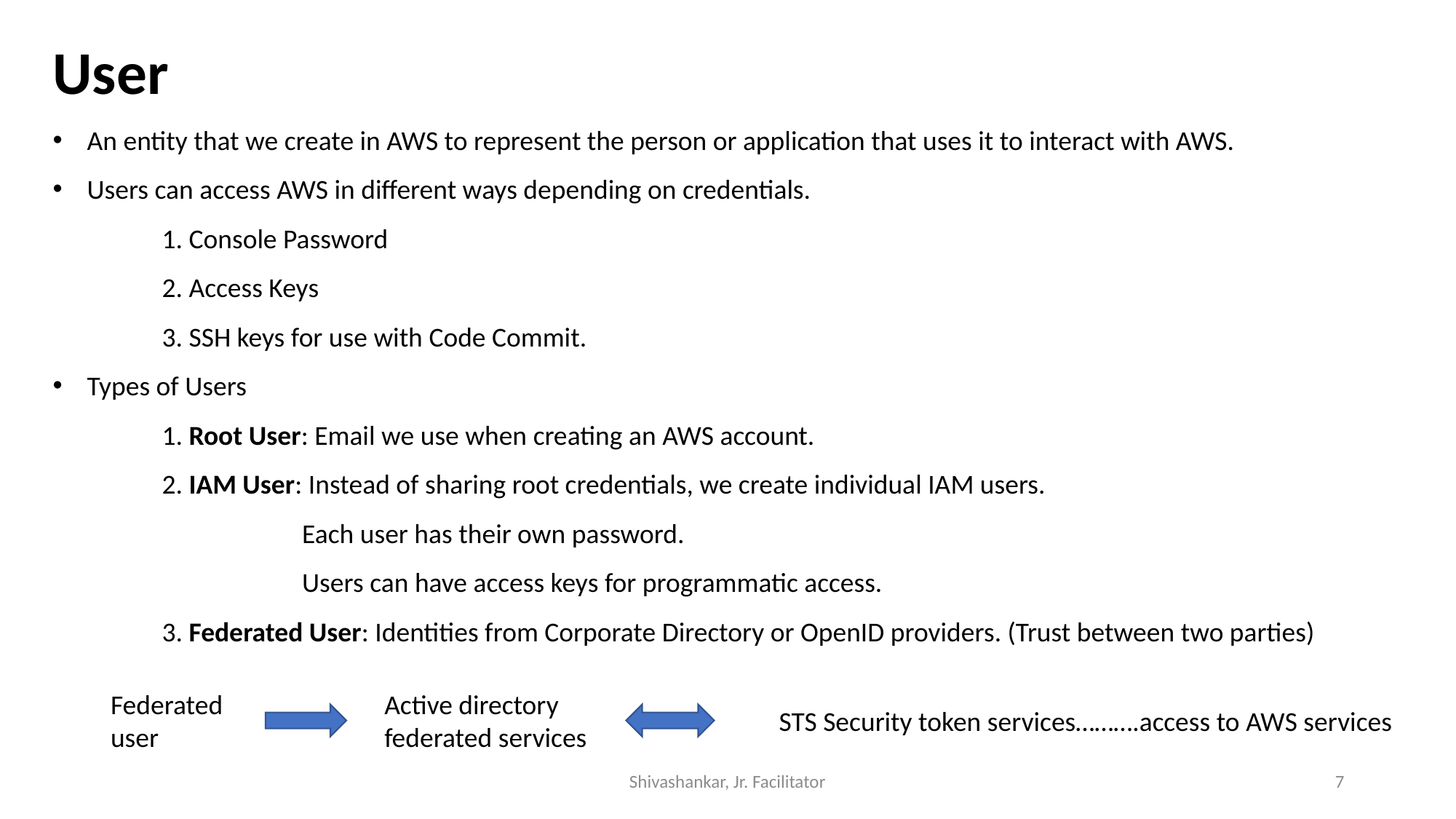

User
An entity that we create in AWS to represent the person or application that uses it to interact with AWS.
Users can access AWS in different ways depending on credentials.
	1. Console Password
	2. Access Keys
	3. SSH keys for use with Code Commit.
Types of Users
	1. Root User: Email we use when creating an AWS account.
	2. IAM User: Instead of sharing root credentials, we create individual IAM users.
		     Each user has their own password.
		     Users can have access keys for programmatic access.
	3. Federated User: Identities from Corporate Directory or OpenID providers. (Trust between two parties)

Federated user
Active directory federated services
STS Security token services……….access to AWS services

Shivashankar, Jr. Facilitator
7